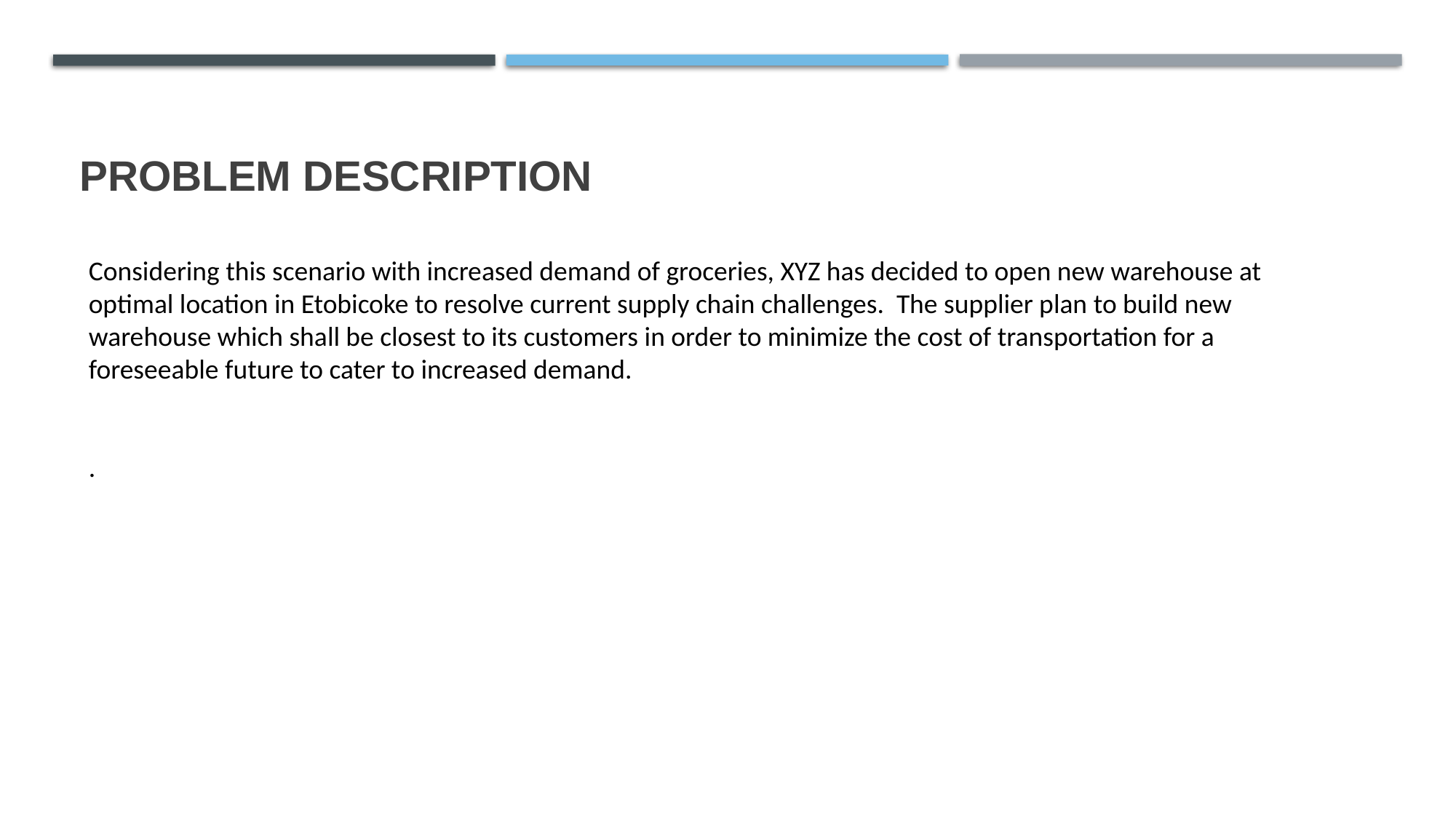

# Problem Description
Considering this scenario with increased demand of groceries, XYZ has decided to open new warehouse at optimal location in Etobicoke to resolve current supply chain challenges.  The supplier plan to build new warehouse which shall be closest to its customers in order to minimize the cost of transportation for a foreseeable future to cater to increased demand.

.